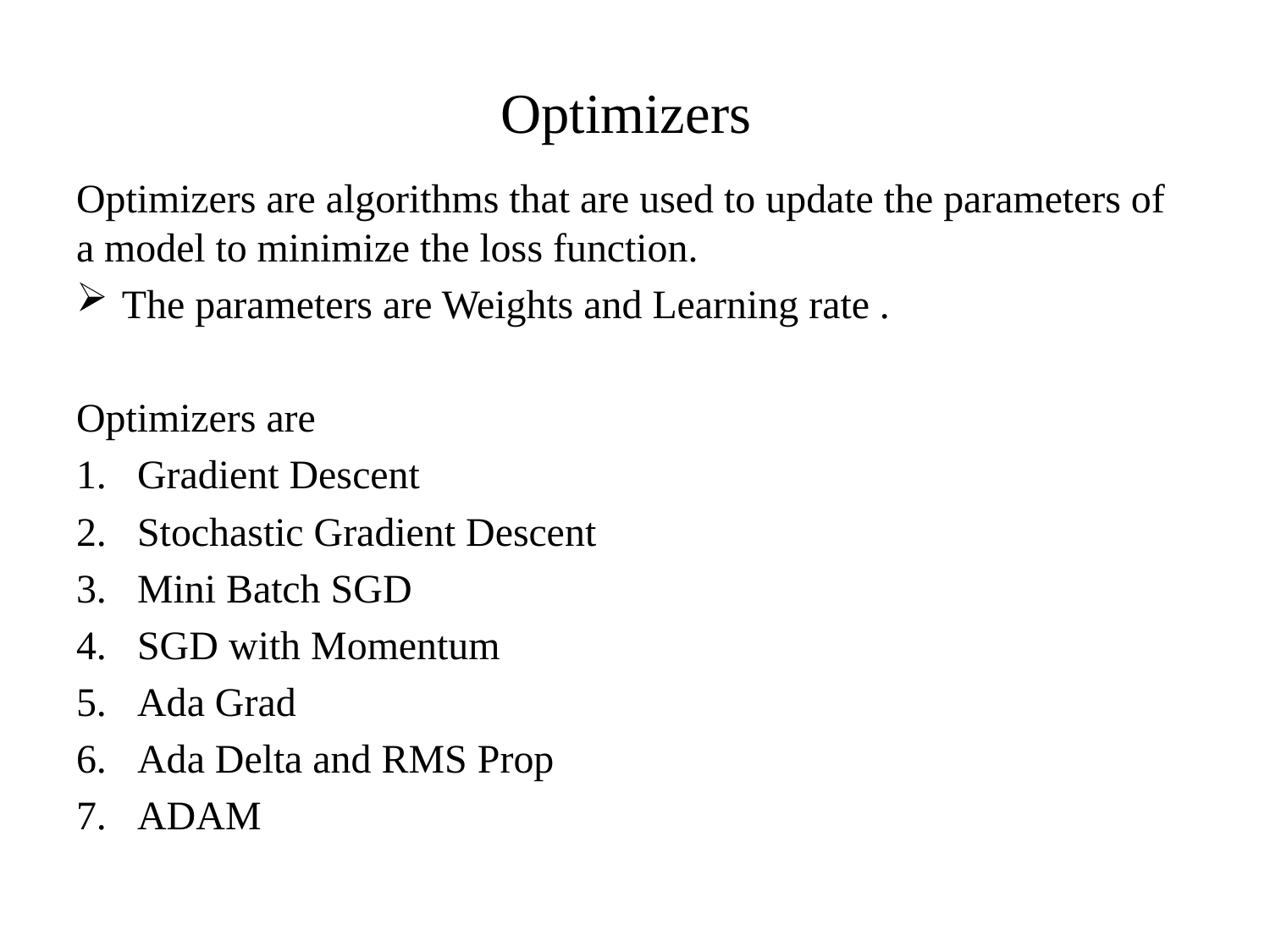

# Optimizers
Optimizers are algorithms that are used to update the parameters of a model to minimize the loss function.
The parameters are Weights and Learning rate .

Optimizers are
Gradient Descent
Stochastic Gradient Descent
Mini Batch SGD
SGD with Momentum
Ada Grad
Ada Delta and RMS Prop
ADAM